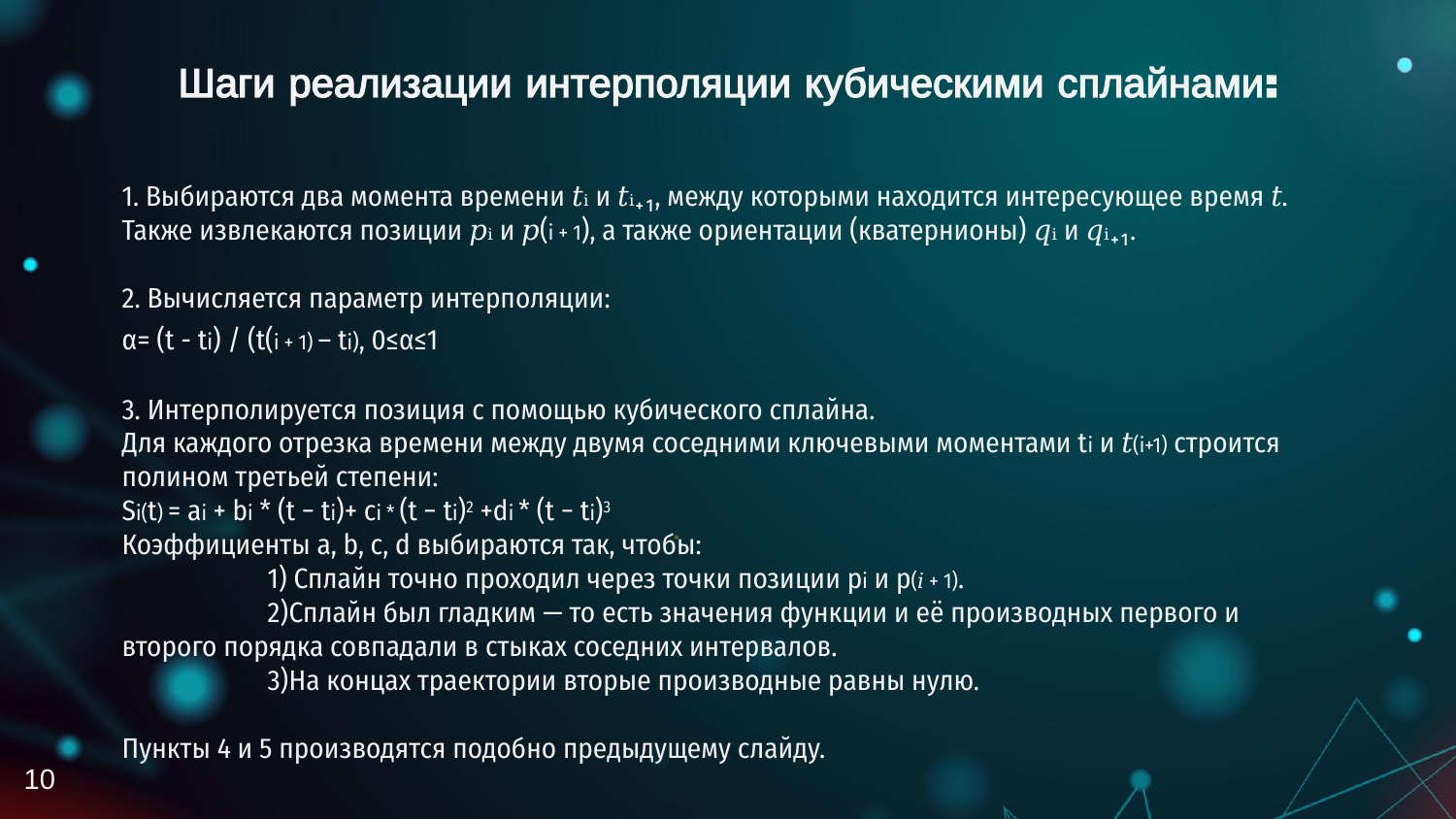

# Шаги реализации интерполяции кубическими сплайнами:
1. Выбираются два момента времени 𝑡ᵢ и 𝑡ᵢ₊₁, между которыми находится интересующее время 𝑡.
Также извлекаются позиции 𝑝ᵢ и 𝑝(i + 1), а также ориентации (кватернионы) 𝑞ᵢ и 𝑞ᵢ₊₁.

2. Вычисляется параметр интерполяции:
α= (t - ti​) ​/ (t(i + 1) – ti), 0≤α≤1

3. Интерполируется позиция с помощью кубического сплайна.
Для каждого отрезка времени между двумя соседними ключевыми моментами ti​ и 𝑡(i+1)​ строится полином третьей степени:
Si(t) = ai​ + bi​ * (t − ti)+ ci * (t − ti​)2 +di * (t − ti)3
Коэффициенты a, b, c, d​ выбираются так, чтобы:
	1) Сплайн точно проходил через точки позиции pi и p(𝑖 + 1).
	2)Сплайн был гладким — то есть значения функции и её производных первого и второго порядка совпадали в стыках соседних интервалов.
	3)На концах траектории вторые производные равны нулю.

Пункты 4 и 5 производятся подобно предыдущему слайду.
10